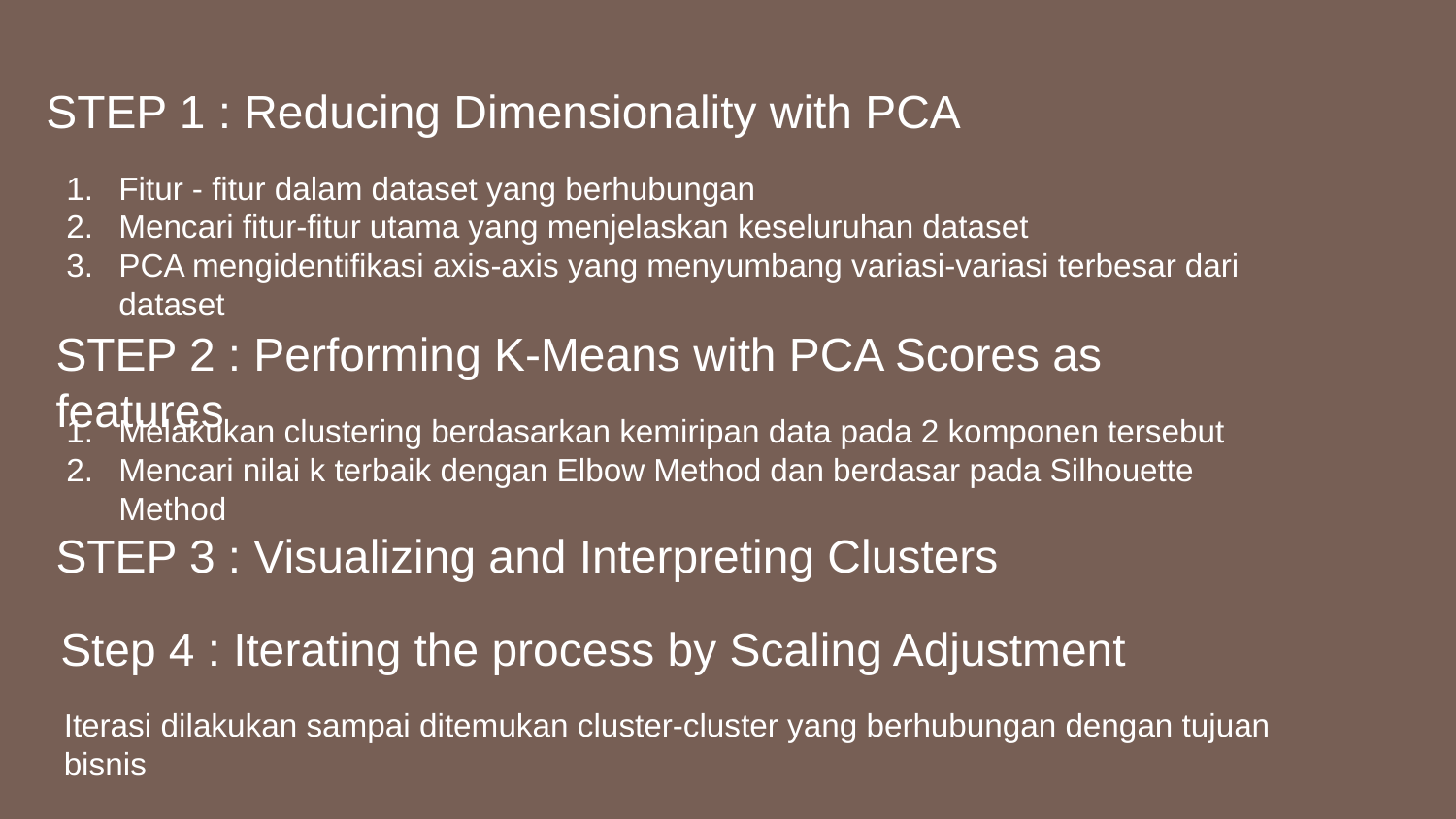

STEP 1 : Reducing Dimensionality with PCA
Fitur - fitur dalam dataset yang berhubungan
Mencari fitur-fitur utama yang menjelaskan keseluruhan dataset
PCA mengidentifikasi axis-axis yang menyumbang variasi-variasi terbesar dari dataset
STEP 2 : Performing K-Means with PCA Scores as features
Melakukan clustering berdasarkan kemiripan data pada 2 komponen tersebut
Mencari nilai k terbaik dengan Elbow Method dan berdasar pada Silhouette Method
STEP 3 : Visualizing and Interpreting Clusters
Step 4 : Iterating the process by Scaling Adjustment
Iterasi dilakukan sampai ditemukan cluster-cluster yang berhubungan dengan tujuan bisnis